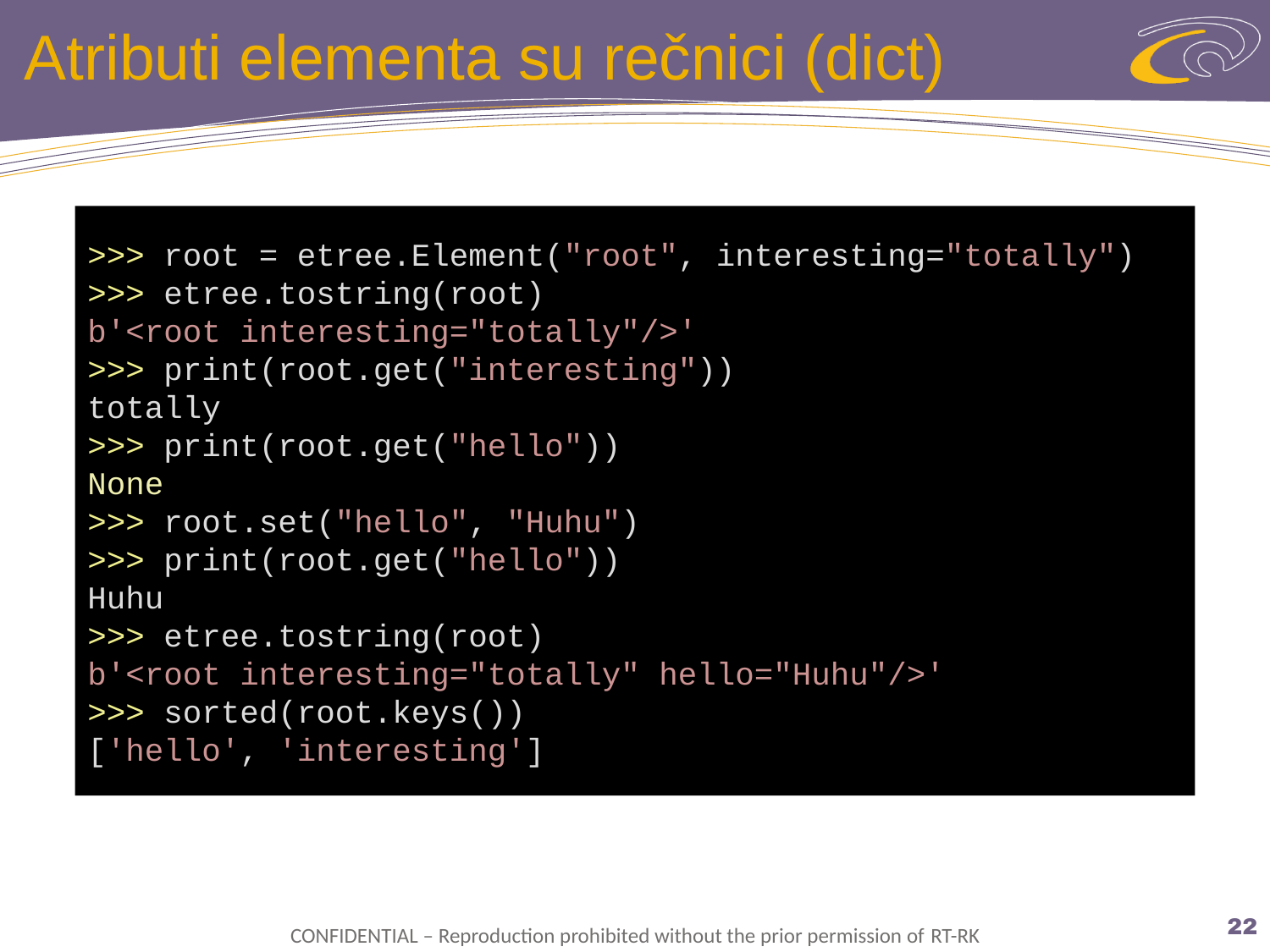

# Atributi elementa su rečnici (dict)
>>> root = etree.Element("root", interesting="totally")
>>> etree.tostring(root)
b'<root interesting="totally"/>'
>>> print(root.get("interesting"))
totally
>>> print(root.get("hello"))
None
>>> root.set("hello", "Huhu")
>>> print(root.get("hello"))
Huhu
>>> etree.tostring(root)
b'<root interesting="totally" hello="Huhu"/>'
>>> sorted(root.keys())
['hello', 'interesting']